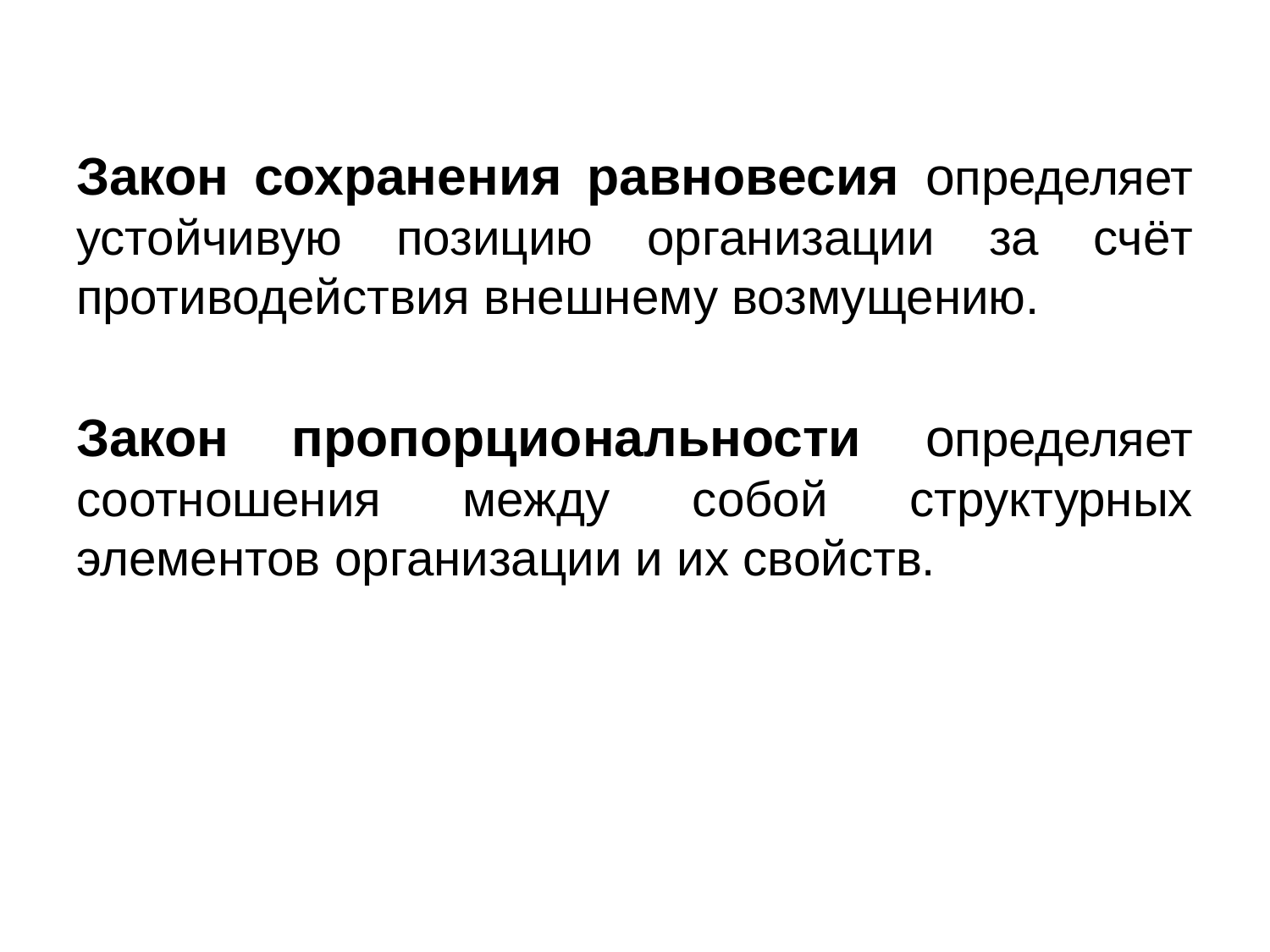

Закон сохранения равновесия определяет устойчивую позицию организации за счёт противодействия внешнему возмущению.

Закон пропорциональности определяет соотношения между собой структурных элементов организации и их свойств.